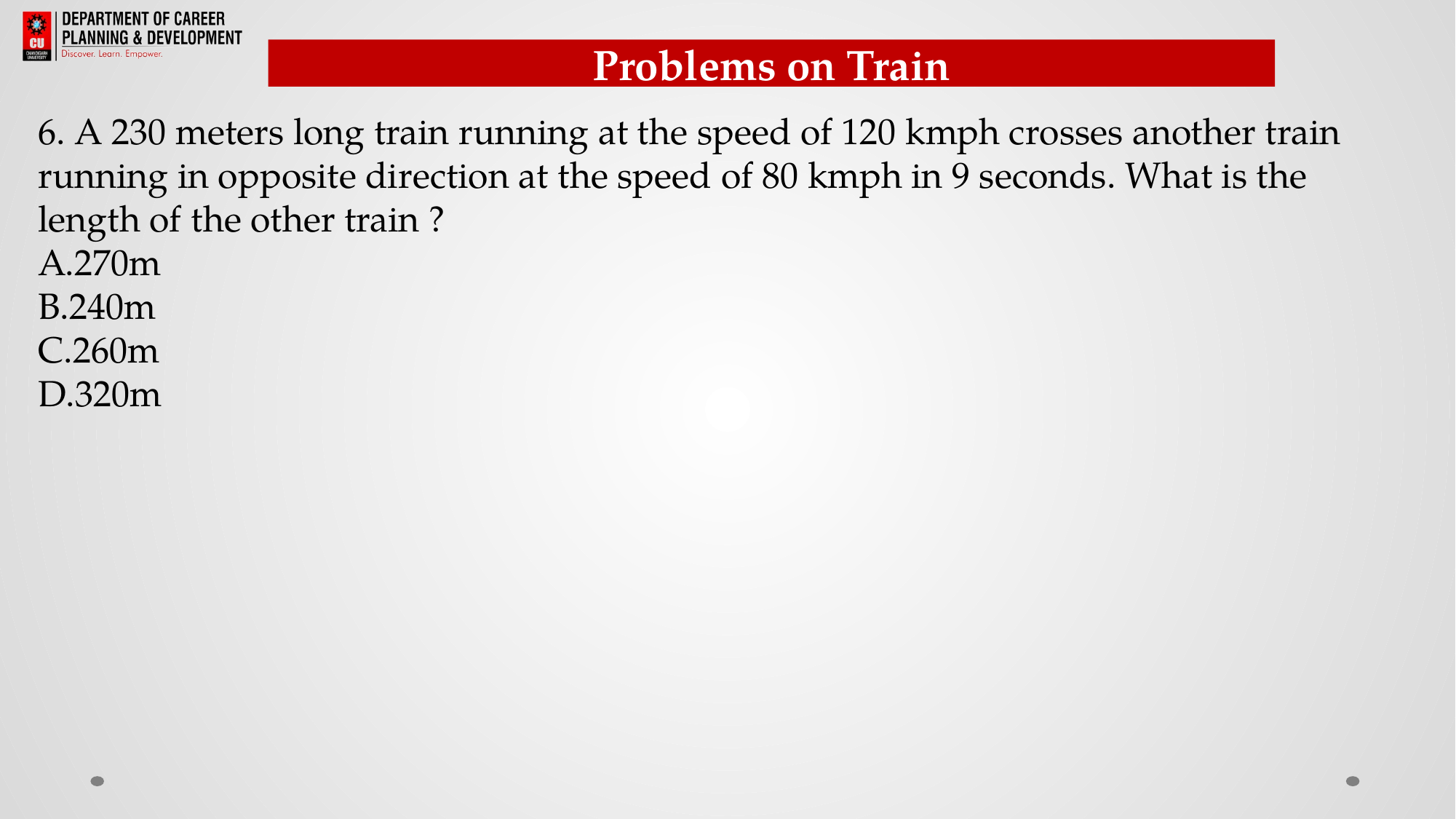

Problems on Train
6. A 230 meters long train running at the speed of 120 kmph crosses another train running in opposite direction at the speed of 80 kmph in 9 seconds. What is the length of the other train ?
A.270m
B.240m
C.260m
D.320m